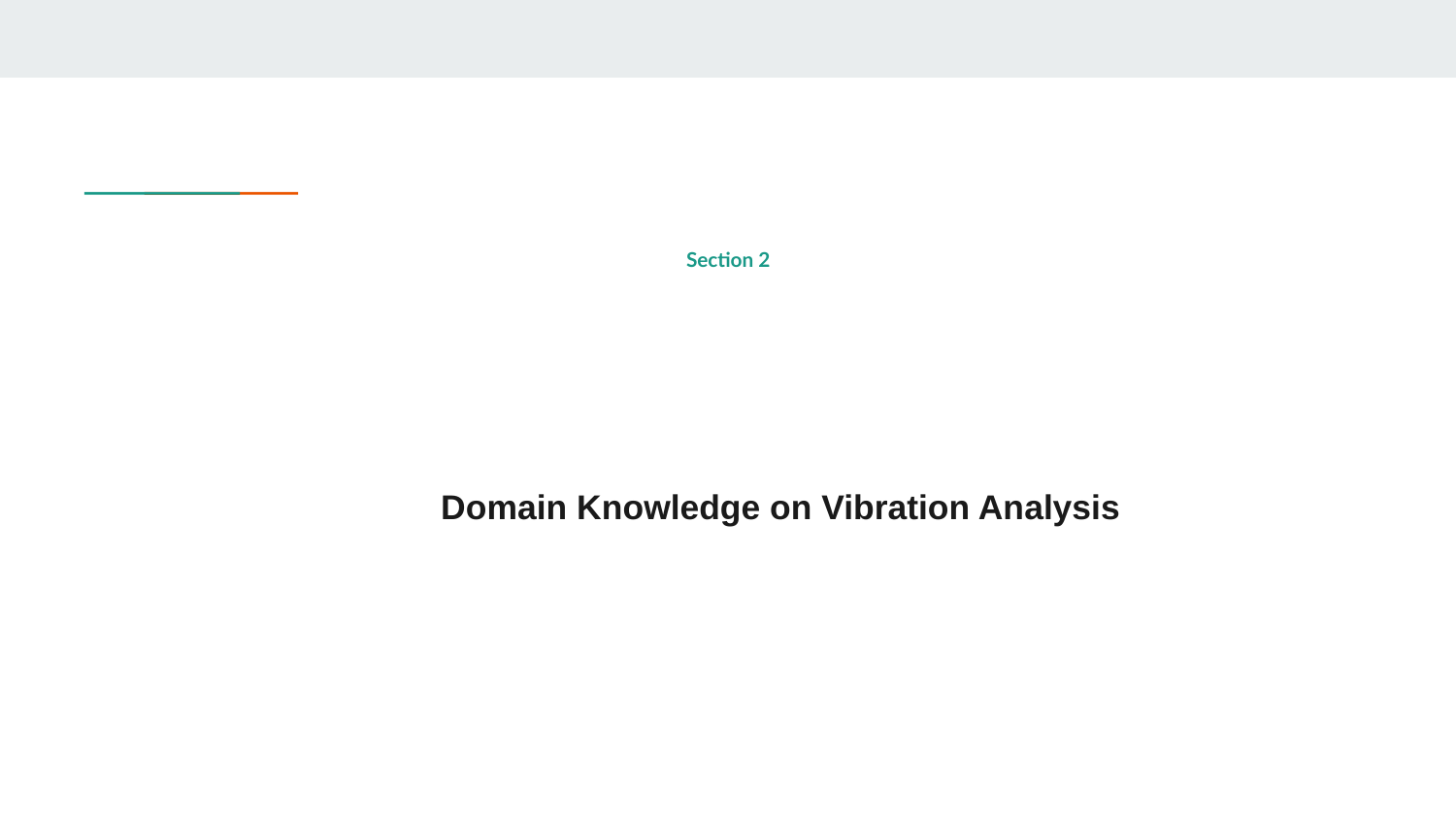

Section 2

# Domain Knowledge on Vibration Analysis